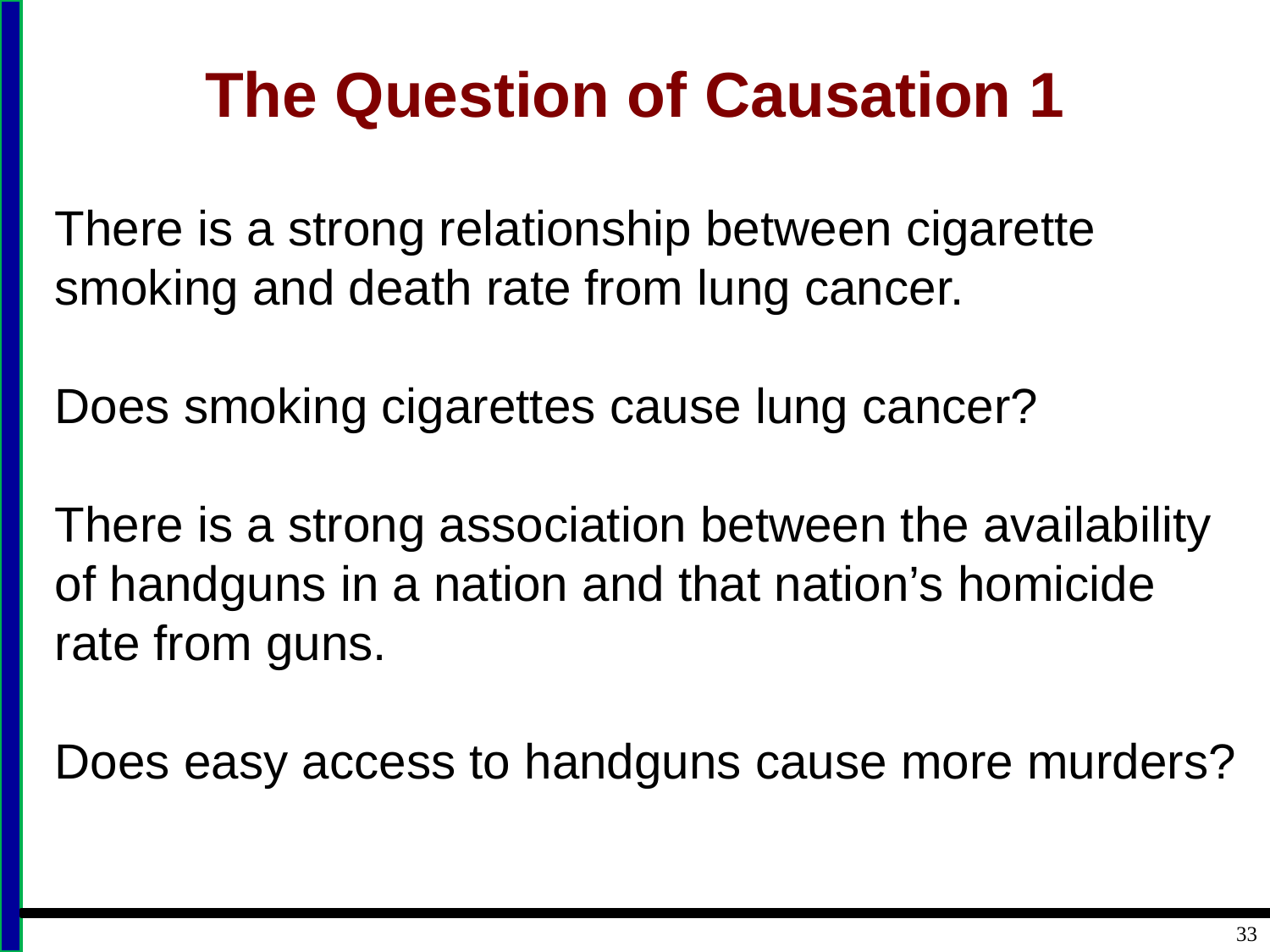

# The Question of Causation 1
There is a strong relationship between cigarette smoking and death rate from lung cancer.

Does smoking cigarettes cause lung cancer?

There is a strong association between the availability of handguns in a nation and that nation’s homicide rate from guns.

Does easy access to handguns cause more murders?